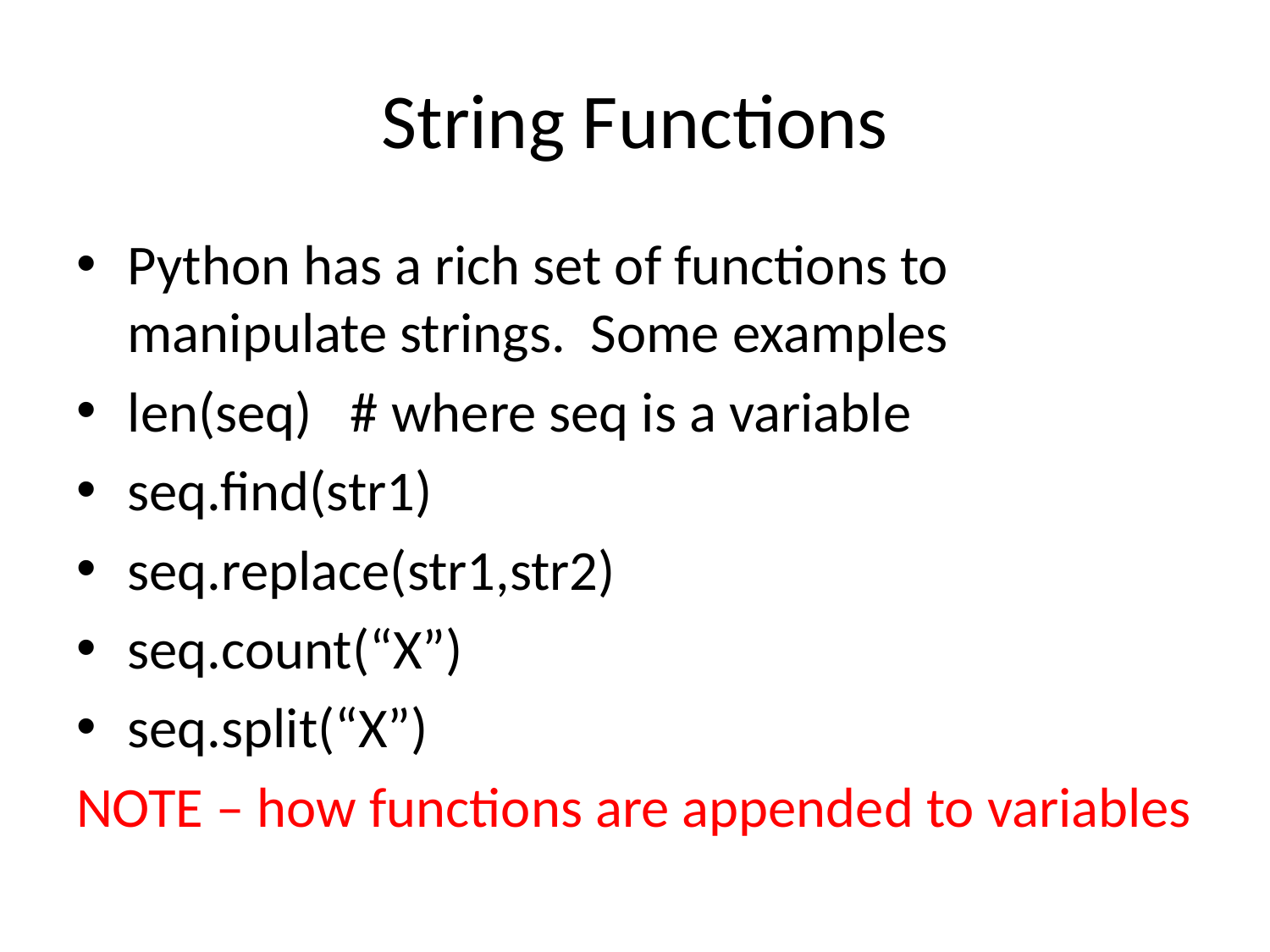

# String Functions
Python has a rich set of functions to manipulate strings.  Some examples
len(seq)   # where seq is a variable
seq.find(str1)
seq.replace(str1,str2)
seq.count(“X”)
seq.split(“X”)
NOTE – how functions are appended to variables